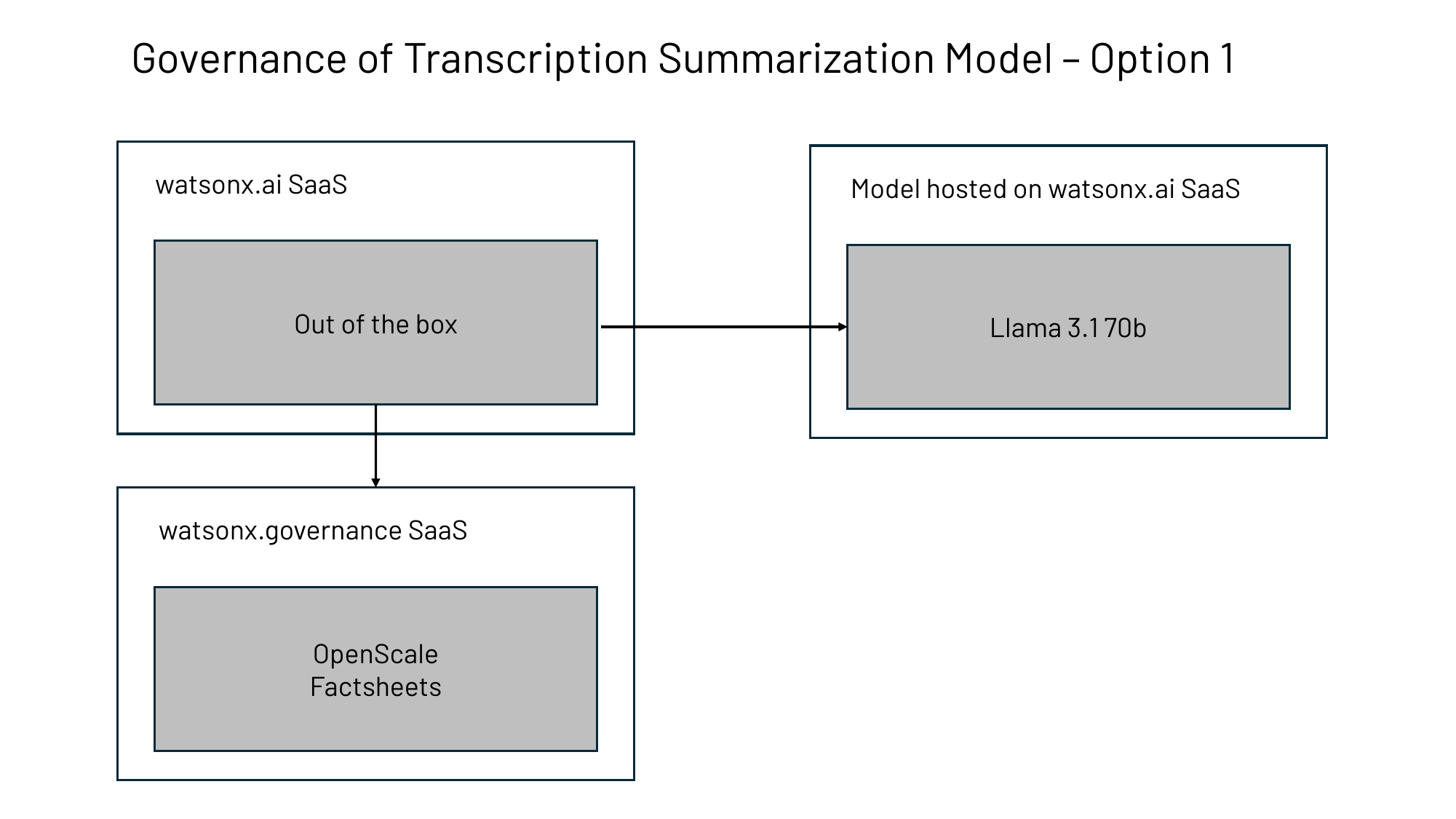

Governance of Transcription Summarization Model – Option 1

watsonx.ai SaaS

Model hosted on watsonx.ai SaaS

Out of the box
Llama 3.1 70b

watsonx.governance SaaS

OpenScale
Factsheets